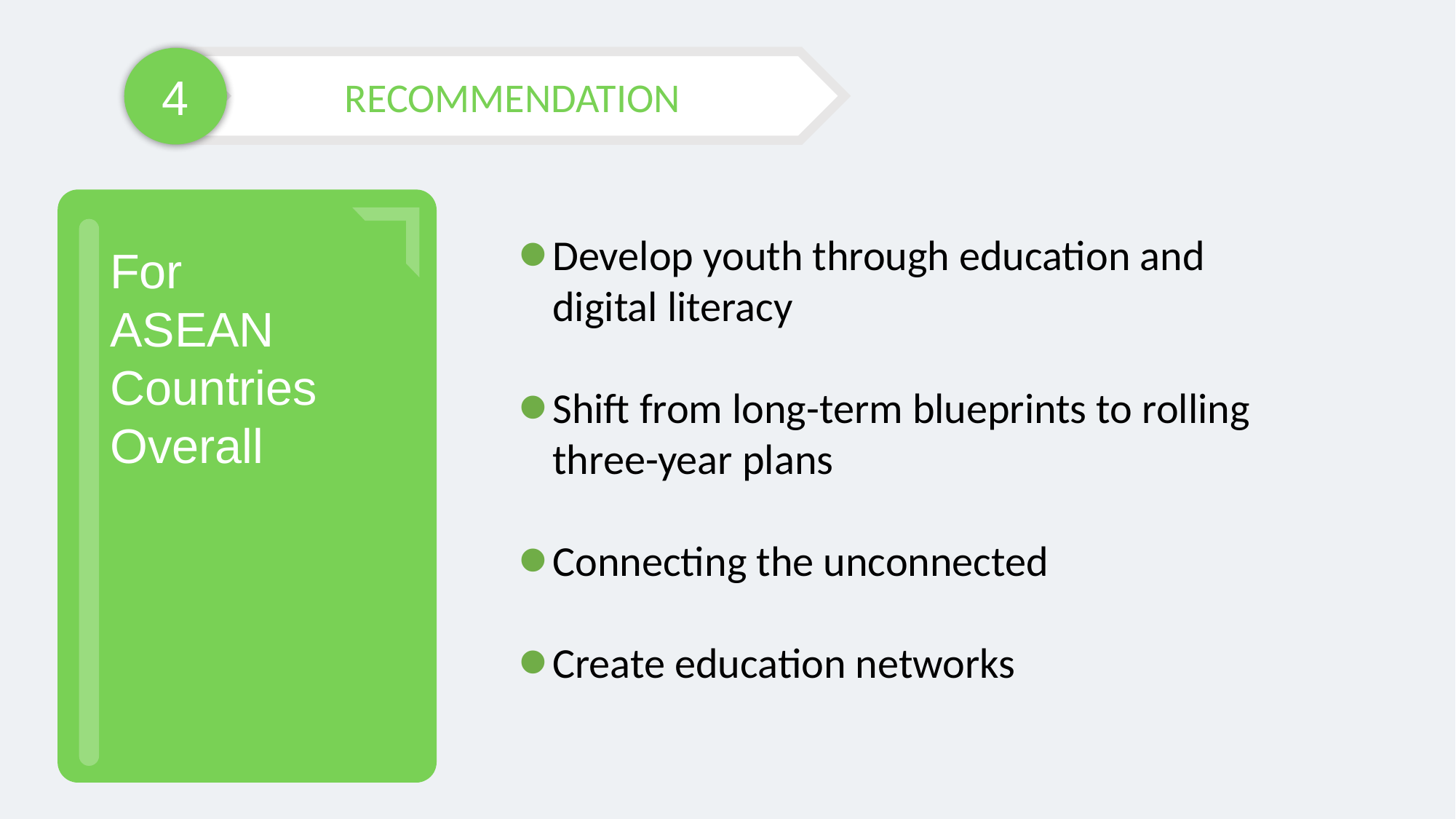

RECOMMENDATION
4

Develop youth through education and digital literacy

Shift from long-term blueprints to rolling three-year plans

Connecting the unconnected

Create education networks
For
ASEAN
Countries Overall